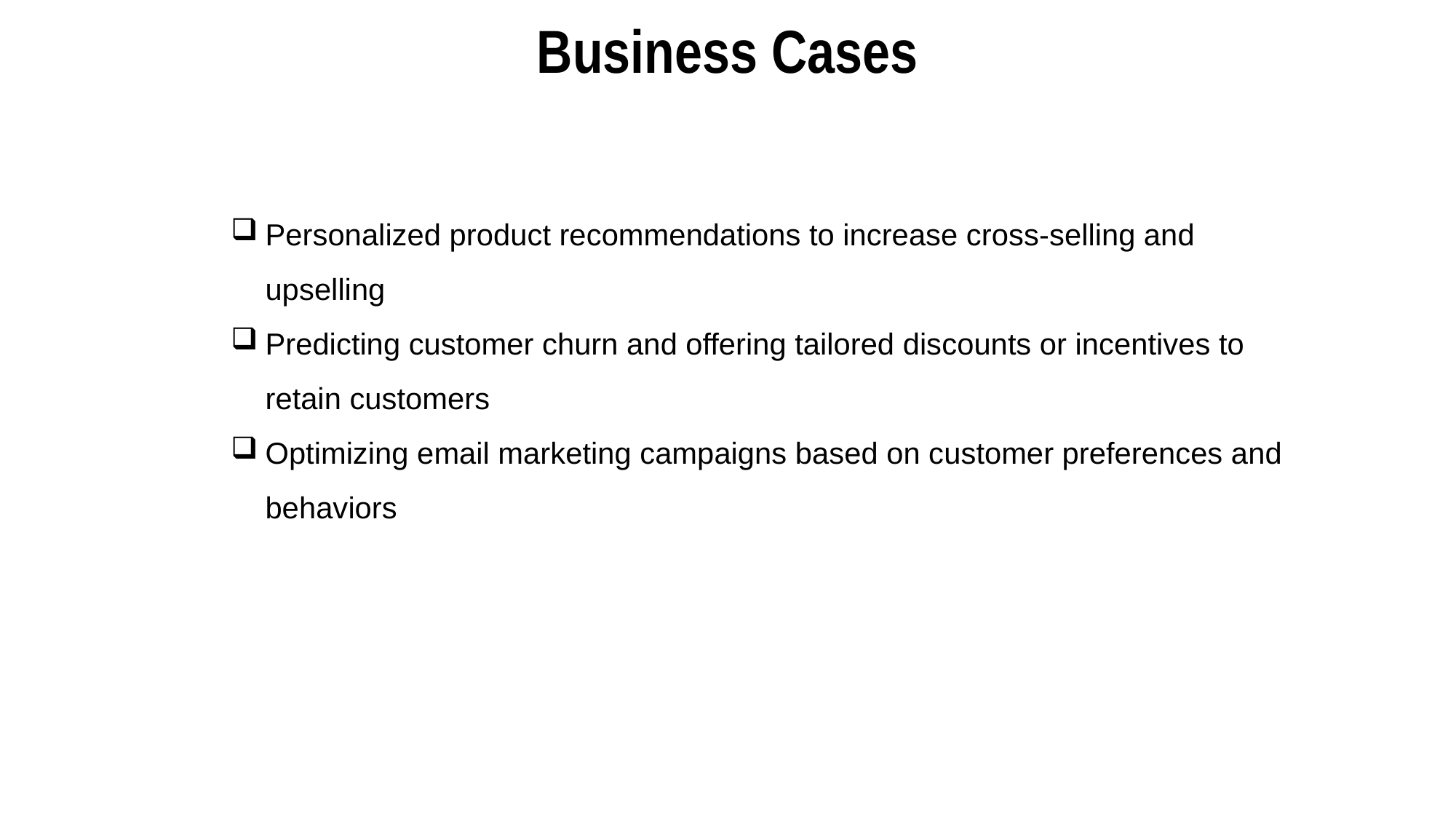

Business Cases
Personalized product recommendations to increase cross-selling and upselling
Predicting customer churn and offering tailored discounts or incentives to retain customers
Optimizing email marketing campaigns based on customer preferences and behaviors